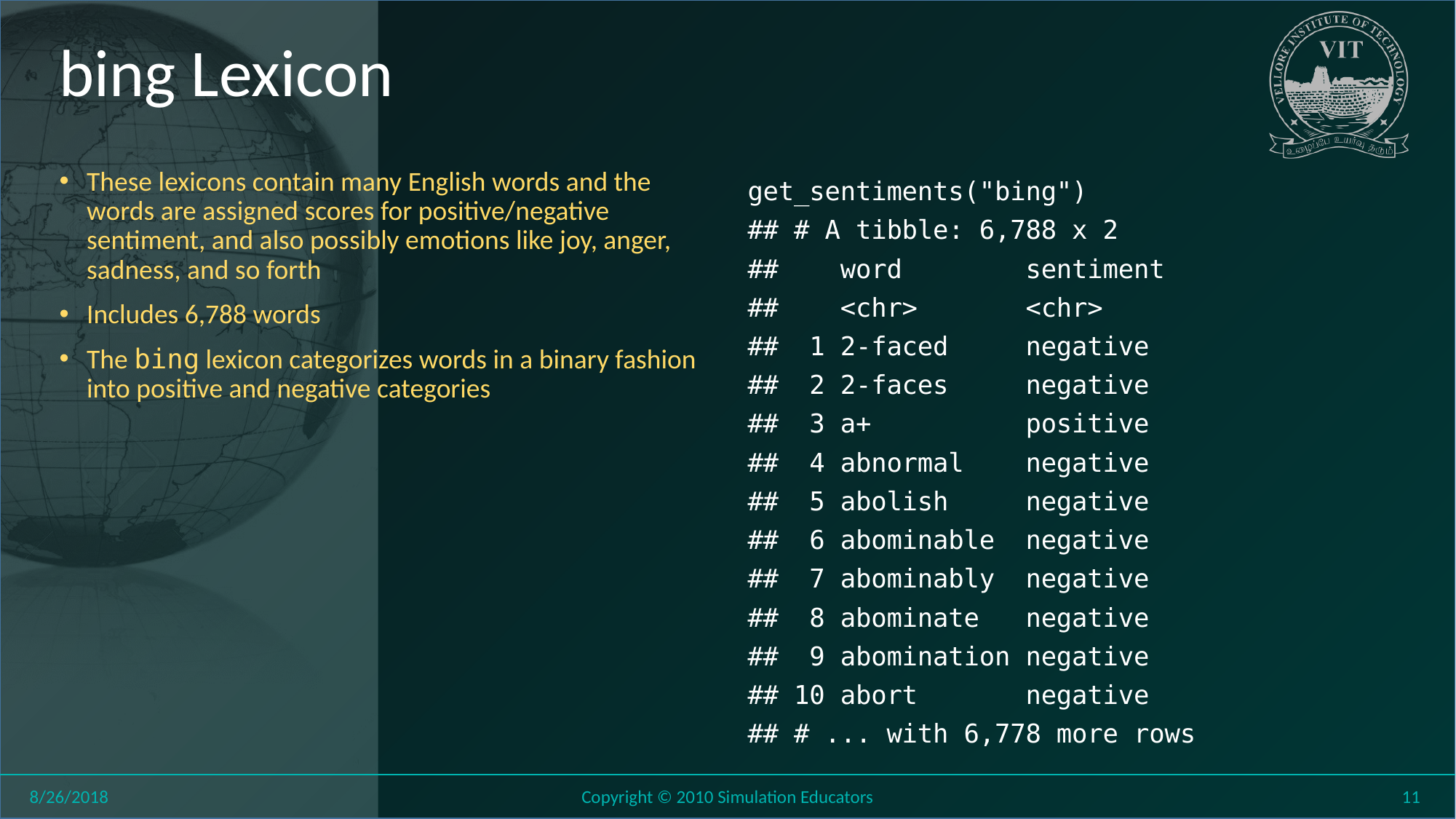

# bing Lexicon
These lexicons contain many English words and the words are assigned scores for positive/negative sentiment, and also possibly emotions like joy, anger, sadness, and so forth
Includes 6,788 words
The bing lexicon categorizes words in a binary fashion into positive and negative categories
get_sentiments("bing")
## # A tibble: 6,788 x 2
##    word        sentiment
##    <chr>       <chr>
##  1 2-faced     negative
##  2 2-faces     negative
##  3 a+          positive
##  4 abnormal    negative
##  5 abolish     negative
##  6 abominable  negative
##  7 abominably  negative
##  8 abominate   negative
##  9 abomination negative
## 10 abort       negative
## # ... with 6,778 more rows

8/26/2018
Copyright © 2010 Simulation Educators
11